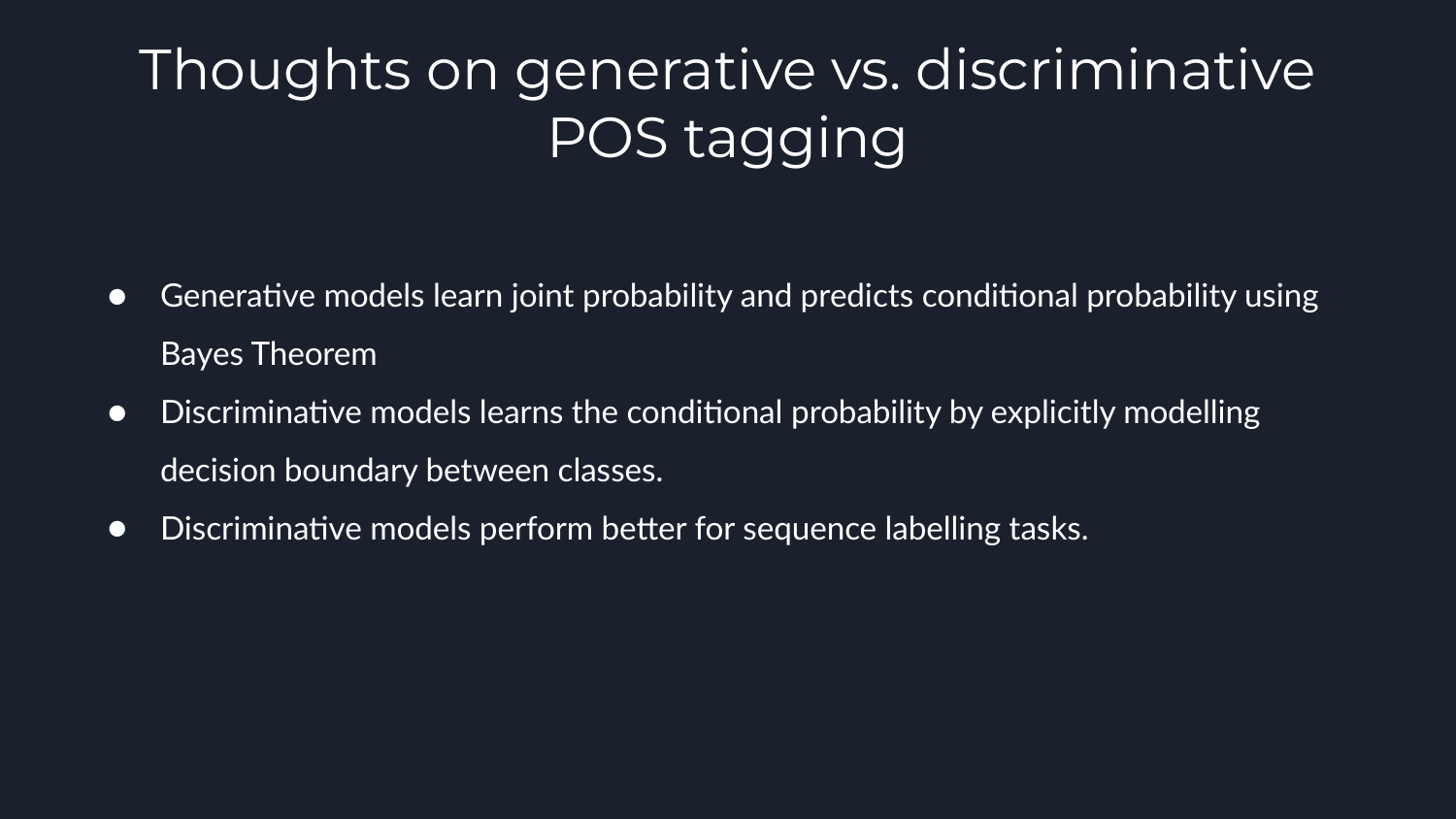

# Thoughts on generative vs. discriminative POS tagging
Generative models learn joint probability and predicts conditional probability using Bayes Theorem
Discriminative models learns the conditional probability by explicitly modelling decision boundary between classes.
Discriminative models perform better for sequence labelling tasks.